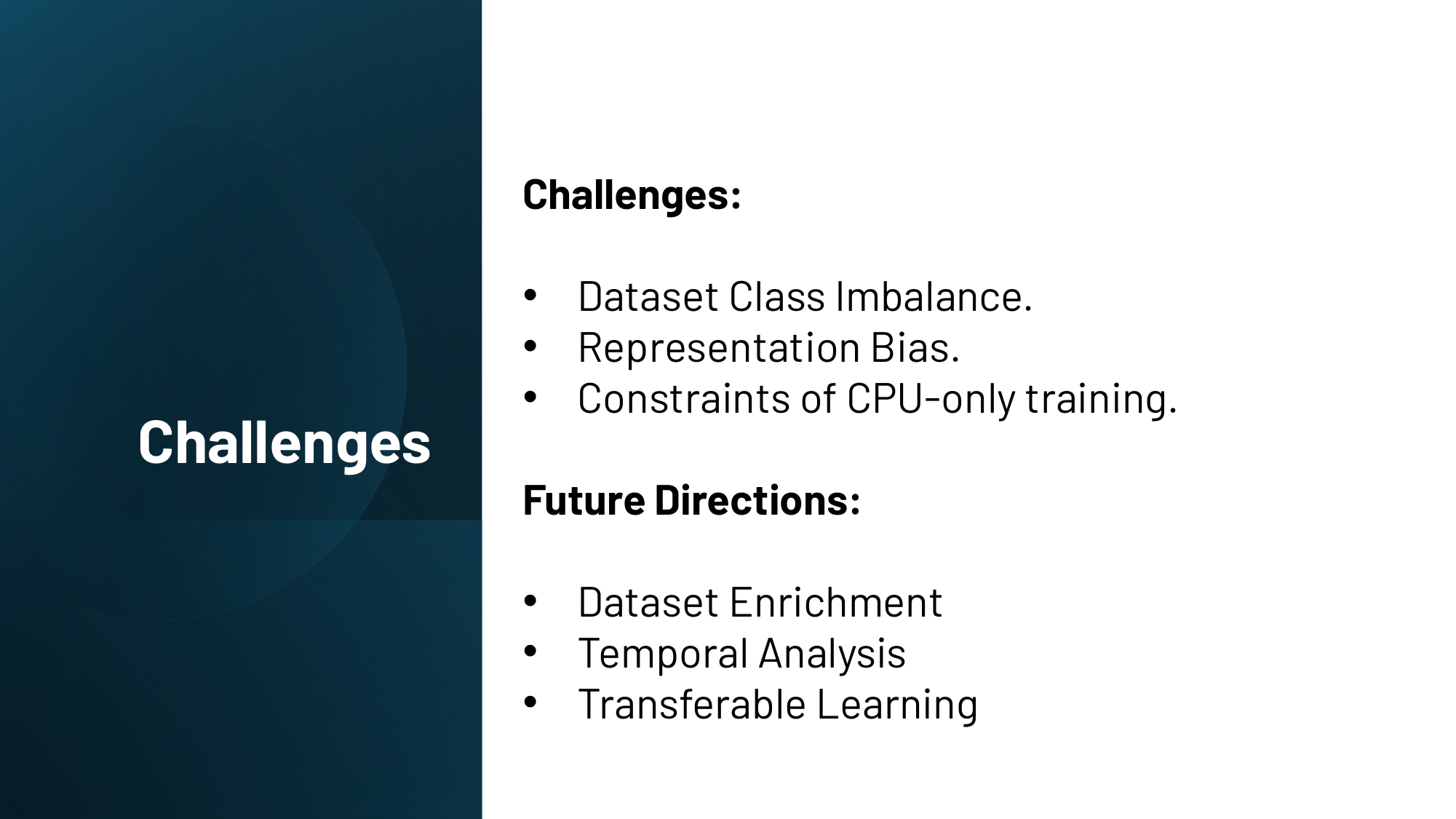

# Challenges

Challenges:

Dataset Class Imbalance.
Representation Bias.
Constraints of CPU-only training.

Future Directions:

Dataset Enrichment
Temporal Analysis
Transferable Learning